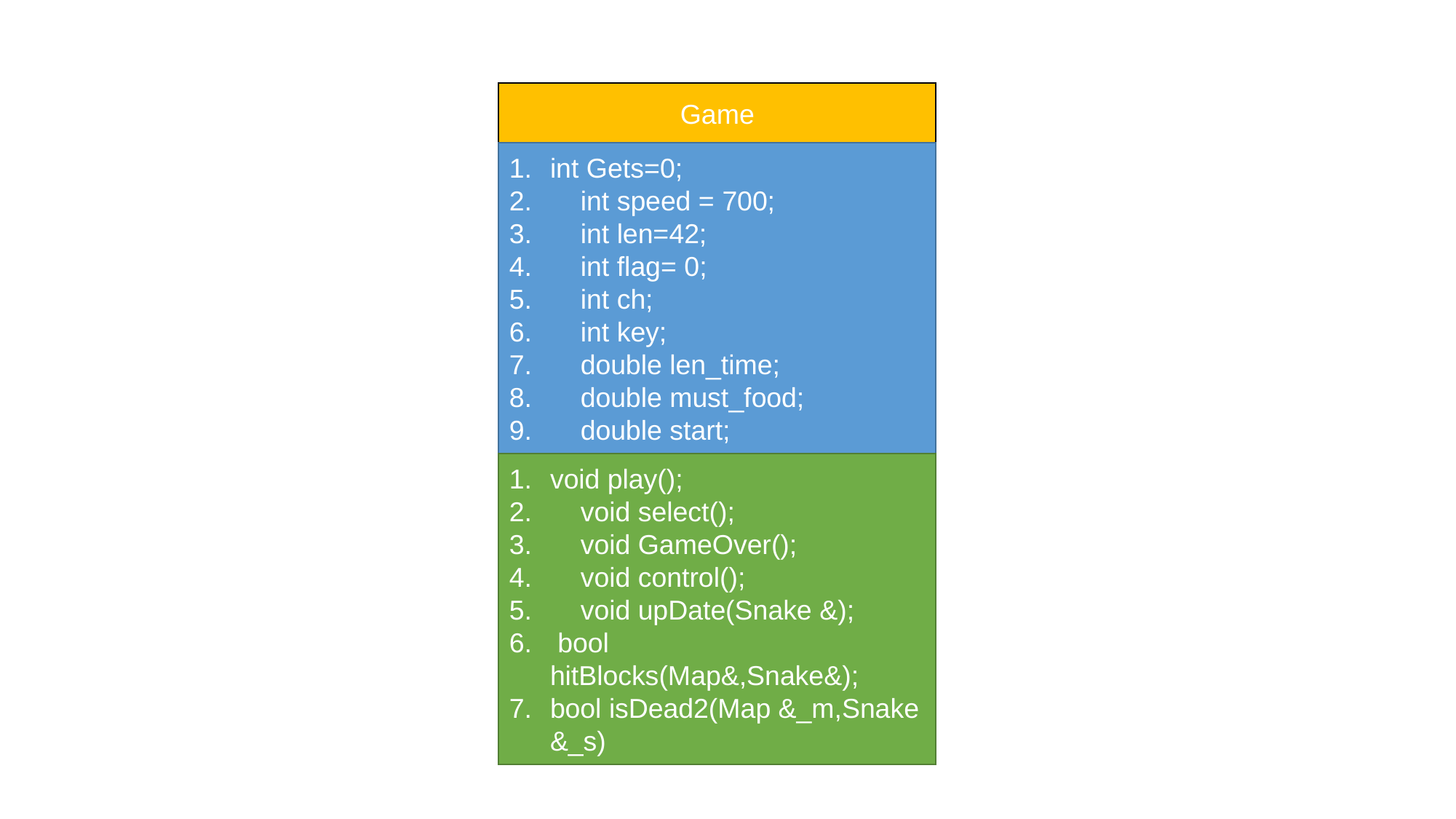

Game
int Gets=0;
    int speed = 700;
    int len=42;
    int flag= 0;
    int ch;
    int key;
    double len_time;
    double must_food;
    double start;
void play();
    void select();
    void GameOver();
    void control();
    void upDate(Snake &);
 bool hitBlocks(Map&,Snake&);
bool isDead2(Map &_m,Snake &_s)